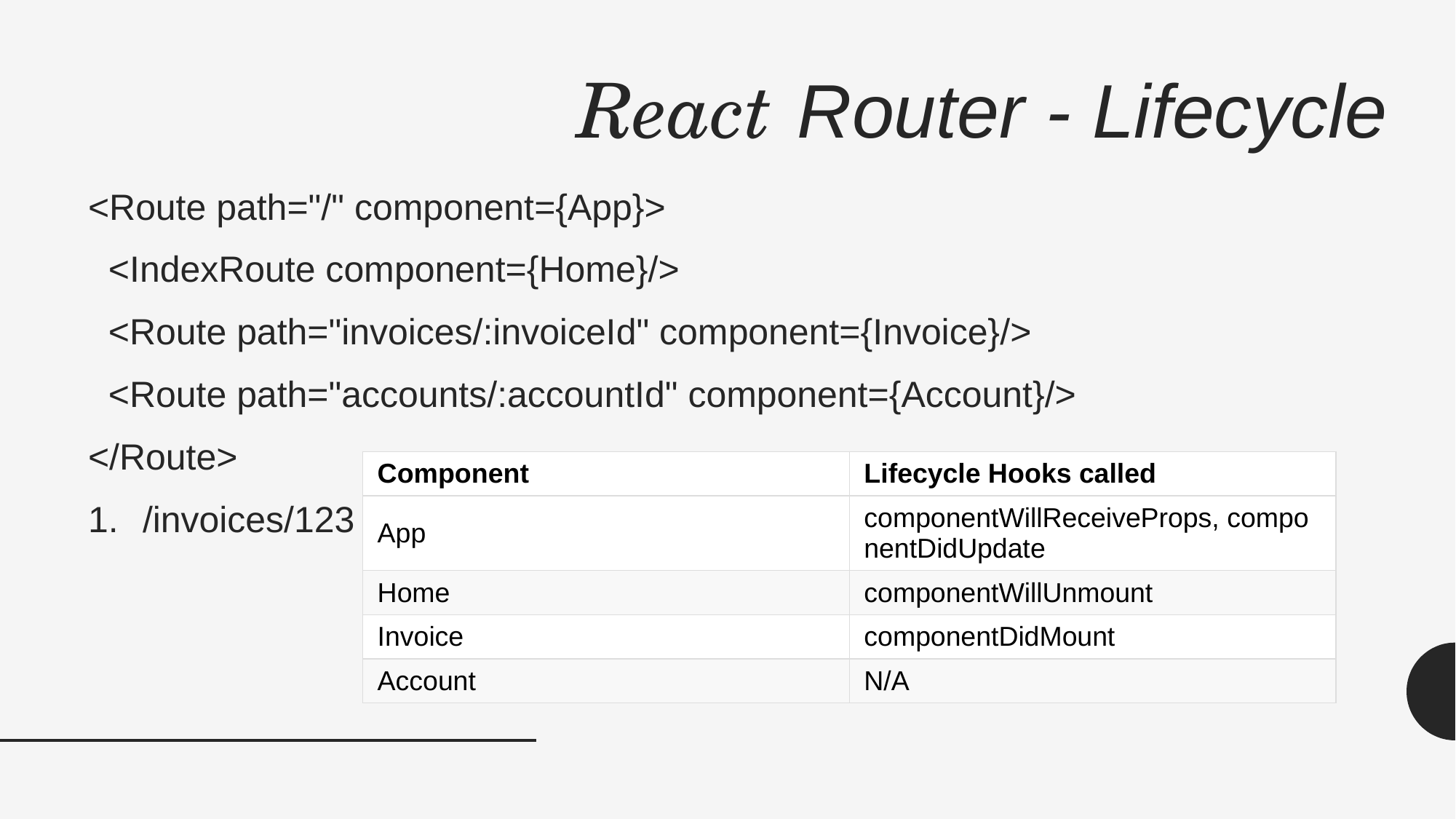

# React Router - Lifecycle
<Route path="/" component={App}>
  <IndexRoute component={Home}/>
  <Route path="invoices/:invoiceId" component={Invoice}/>
  <Route path="accounts/:accountId" component={Account}/>
</Route>
/invoices/123

| Component | Lifecycle Hooks called |
| --- | --- |
| App | componentWillReceiveProps, componentDidUpdate |
| Home | componentWillUnmount |
| Invoice | componentDidMount |
| Account | N/A |